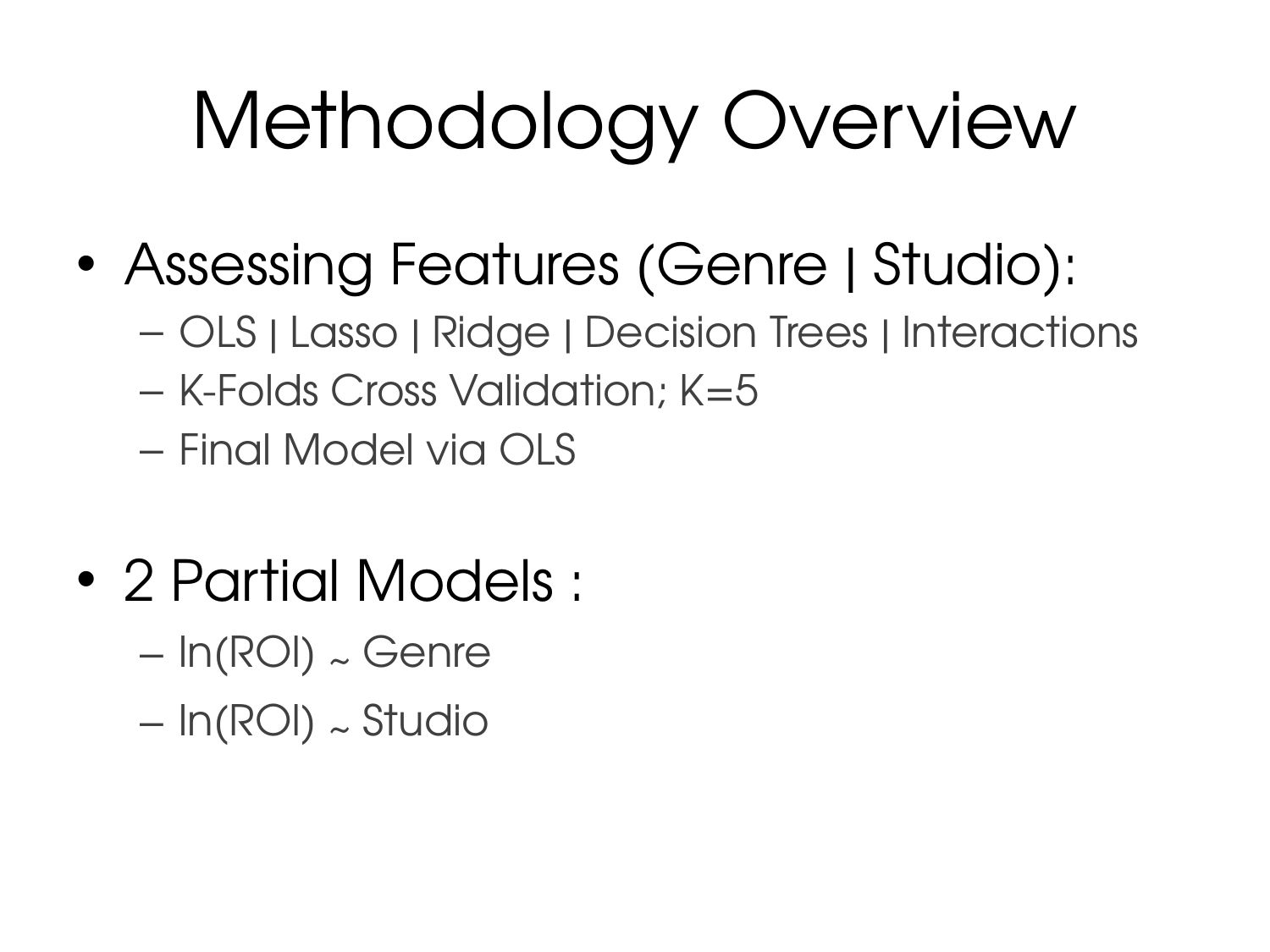

# Methodology Overview
Assessing Features (Genre | Studio):
OLS | Lasso | Ridge | Decision Trees | Interactions
K-Folds Cross Validation; K=5
Final Model via OLS

2 Partial Models :
ln(ROI) ~ Genre
ln(ROI) ~ Studio